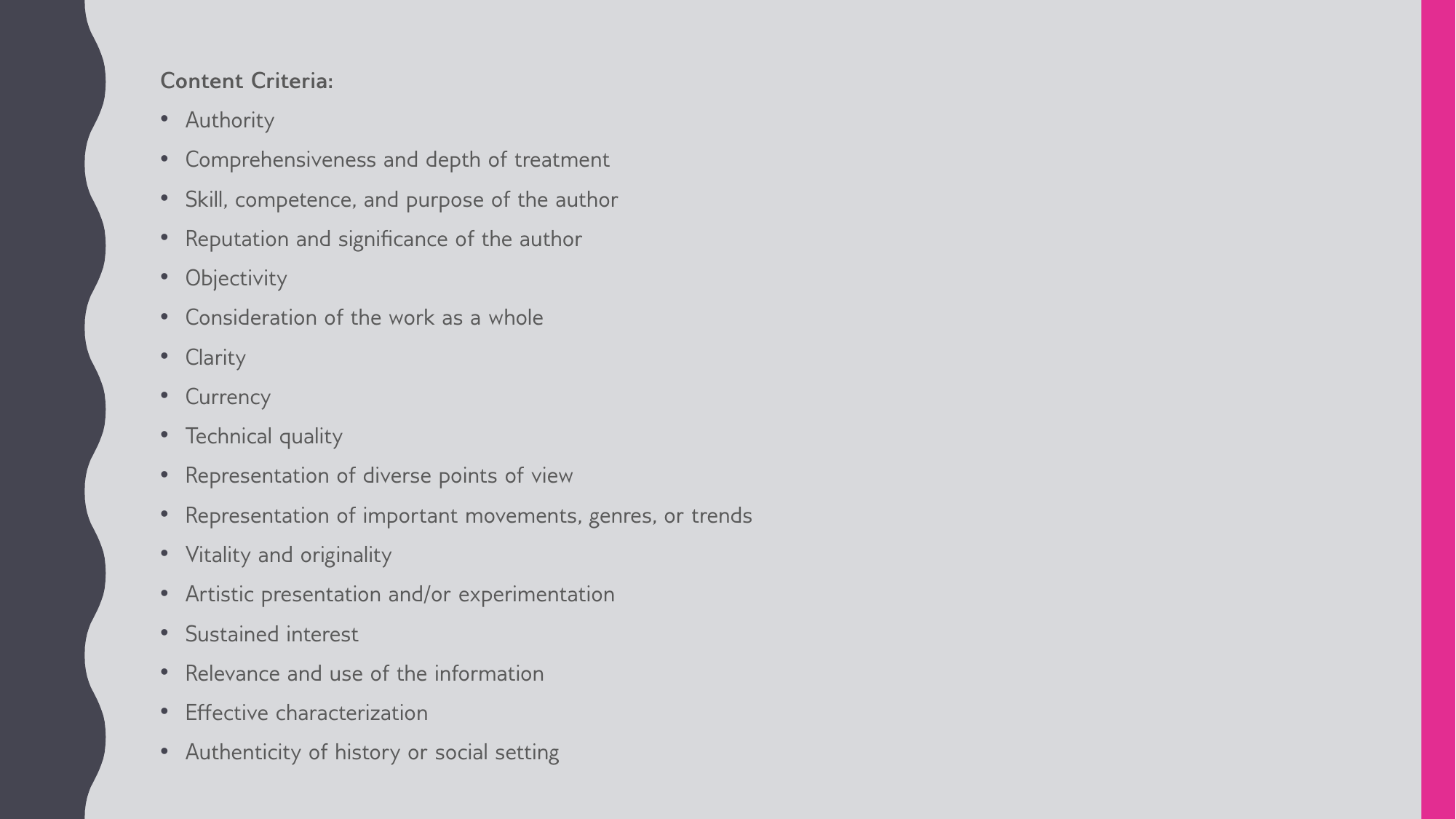

Content Criteria:
Authority
Comprehensiveness and depth of treatment
Skill, competence, and purpose of the author
Reputation and significance of the author
Objectivity
Consideration of the work as a whole
Clarity
Currency
Technical quality
Representation of diverse points of view
Representation of important movements, genres, or trends
Vitality and originality
Artistic presentation and/or experimentation
Sustained interest
Relevance and use of the information
Effective characterization
Authenticity of history or social setting